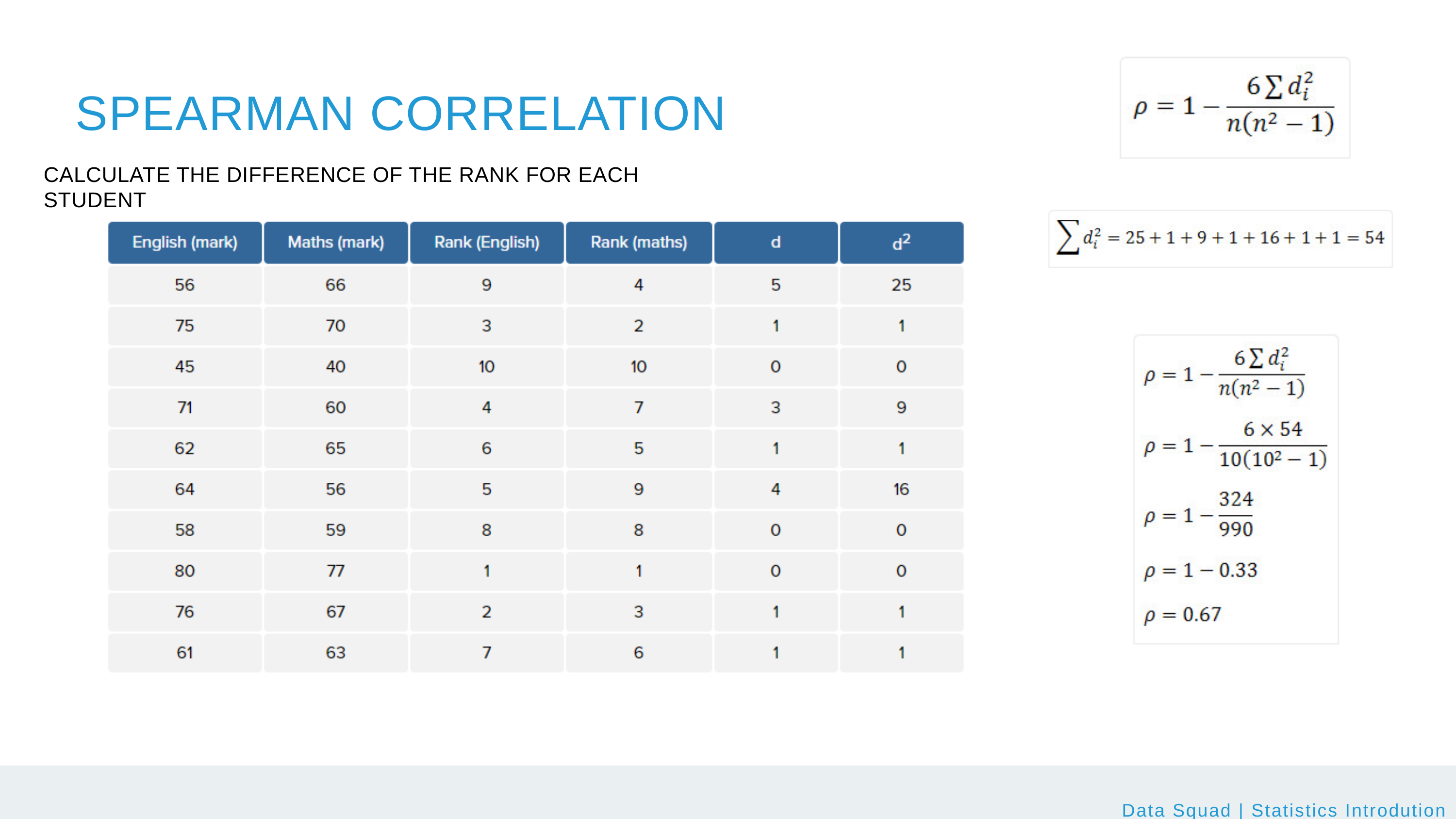

SPEARMAN CORRELATION
CALCULATE THE DIFFERENCE OF THE RANK FOR EACH STUDENT

Data Squad | Statistics Introdution

Data Squad | Statistics Introdution